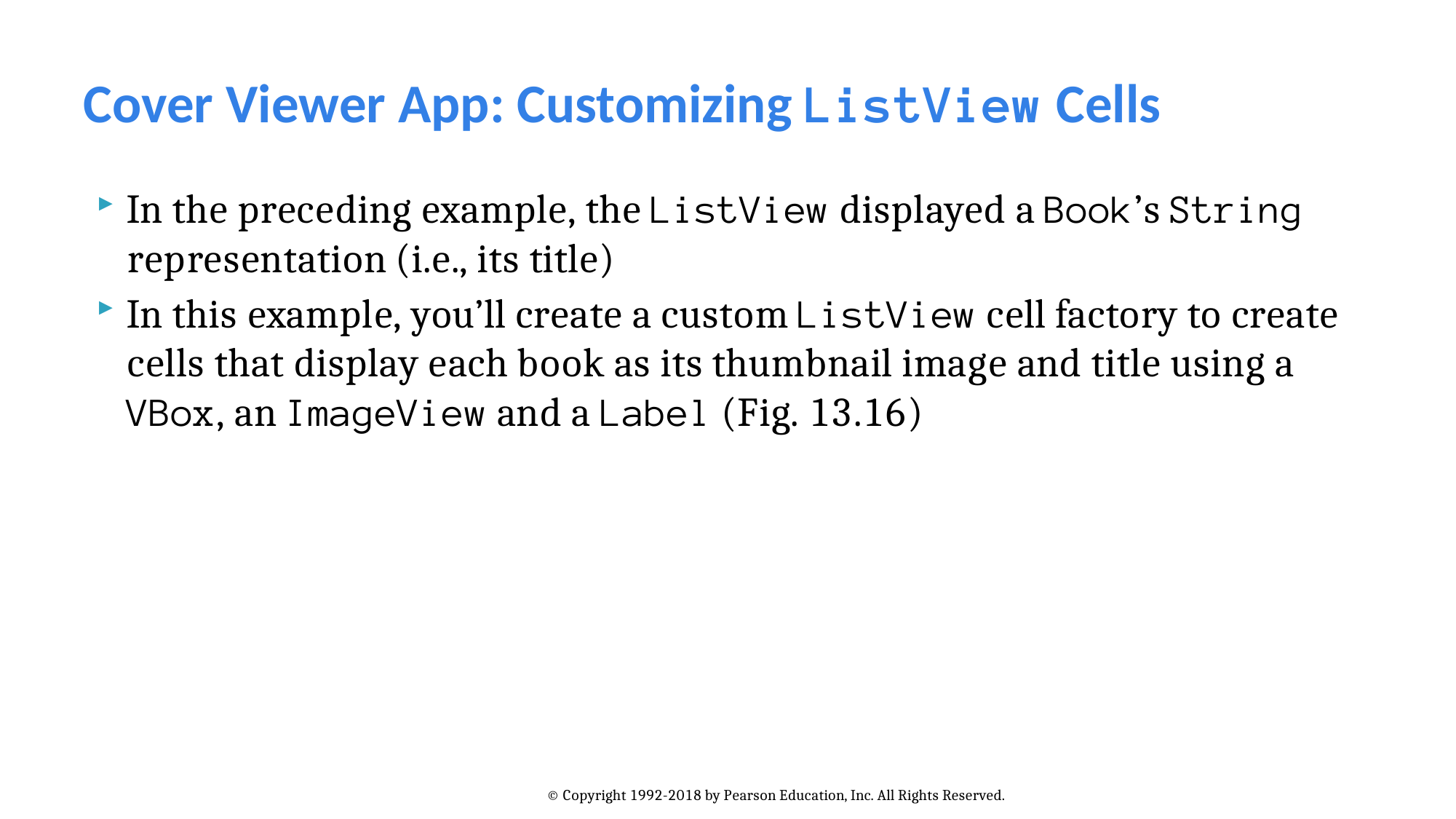

# Cover Viewer App: Customizing ListView Cells
In the preceding example, the ListView displayed a Book’s String representation (i.e., its title)
In this example, you’ll create a custom ListView cell factory to create cells that display each book as its thumbnail image and title using a VBox, an ImageView and a Label (Fig. 13.16)

© Copyright 1992-2018 by Pearson Education, Inc. All Rights Reserved.